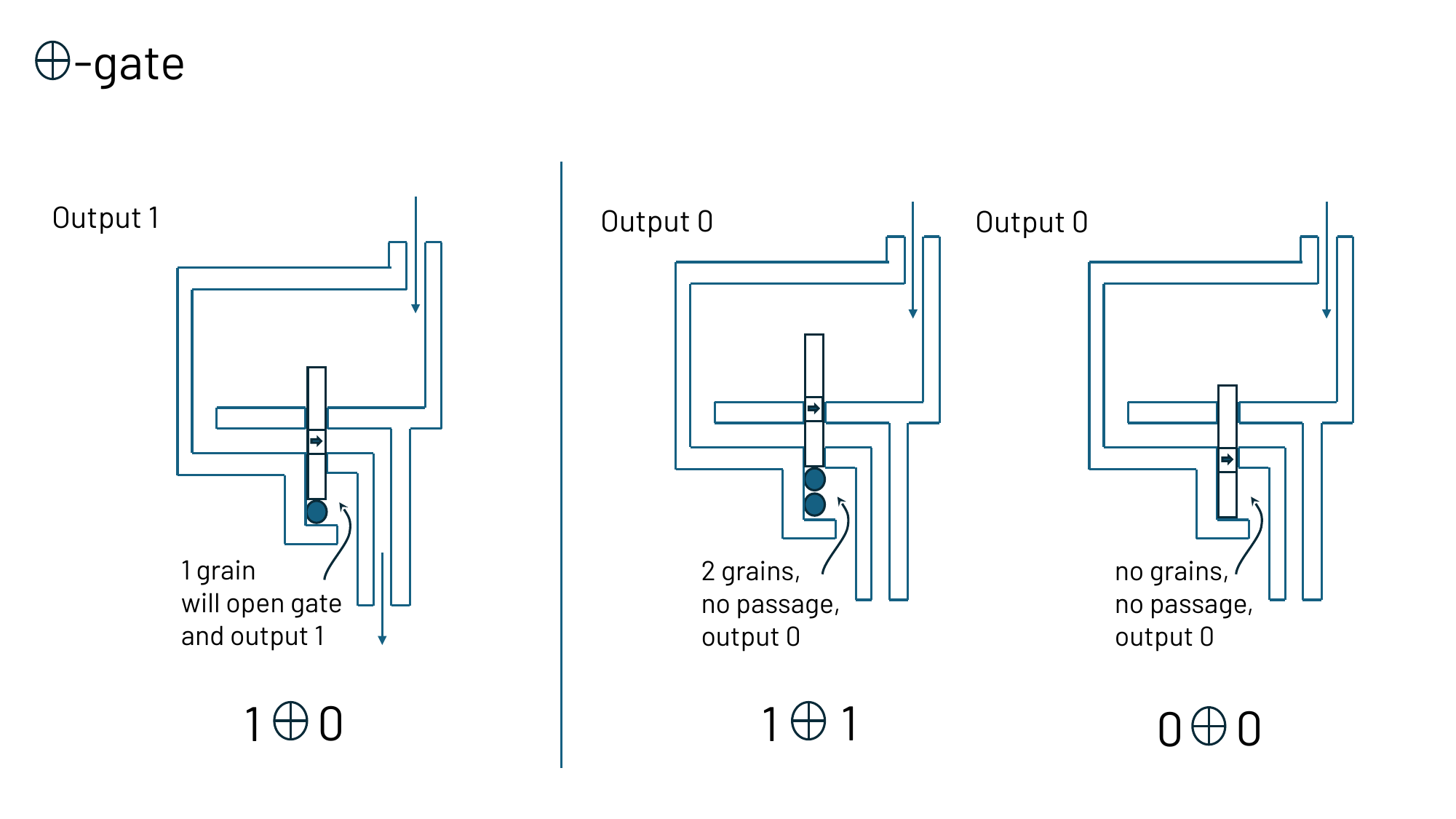

-gate

Output 1
Output 0
Output 0

1 grain
will open gate
and output 1
2 grains,
no passage,
output 0
no grains,
no passage,
output 0
0
1
1
1
0
0